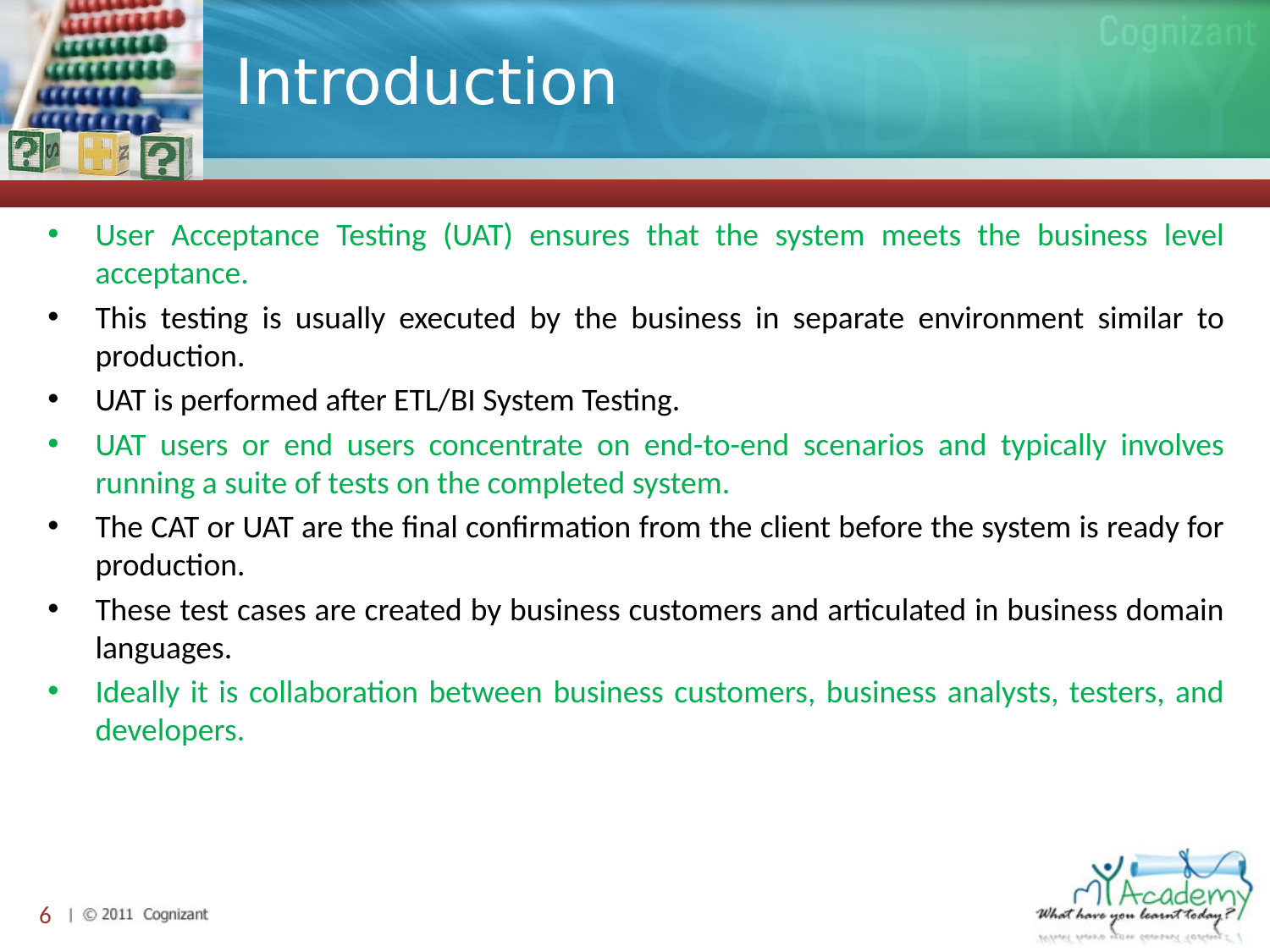

# Introduction
User Acceptance Testing (UAT) ensures that the system meets the business level acceptance.
This testing is usually executed by the business in separate environment similar to production.
UAT is performed after ETL/BI System Testing.
UAT users or end users concentrate on end-to-end scenarios and typically involves running a suite of tests on the completed system.
The CAT or UAT are the final confirmation from the client before the system is ready for production.
These test cases are created by business customers and articulated in business domain languages.
Ideally it is collaboration between business customers, business analysts, testers, and developers.
6